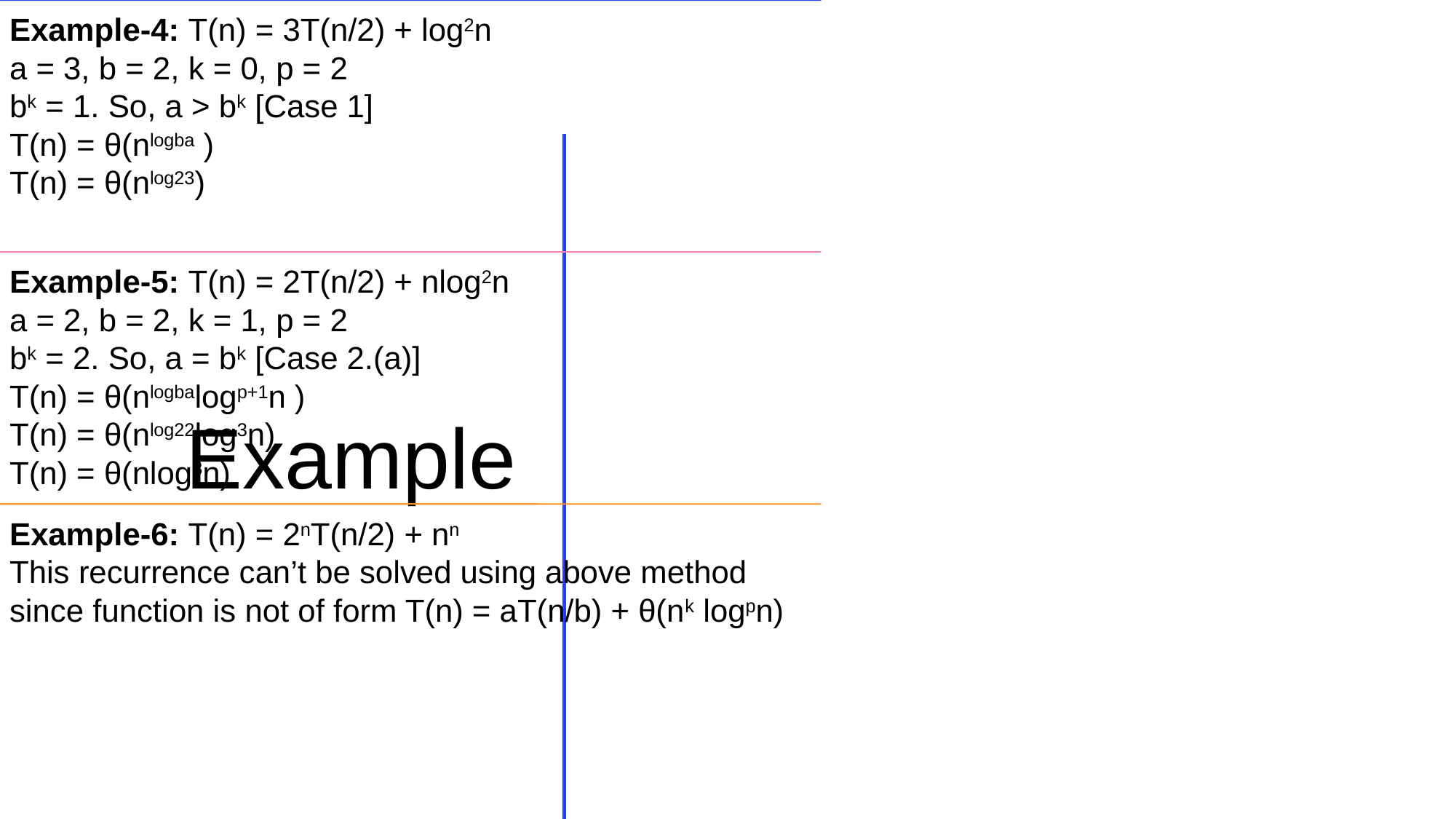

Example-4: T(n) = 3T(n/2) + log2n 
a = 3, b = 2, k = 0, p = 2 
bk = 1. So, a > bk [Case 1] 
T(n) = θ(nlogba ) 
T(n) = θ(nlog23)
Example-5: T(n) = 2T(n/2) + nlog2n 
a = 2, b = 2, k = 1, p = 2 
bk = 2. So, a = bk [Case 2.(a)] 
T(n) = θ(nlogbalogp+1n ) 
T(n) = θ(nlog22log3n) 
T(n) = θ(nlog3n)
Example-6: T(n) = 2nT(n/2) + nn 
This recurrence can’t be solved using above method since function is not of form T(n) = aT(n/b) + θ(nk logpn)
# Example